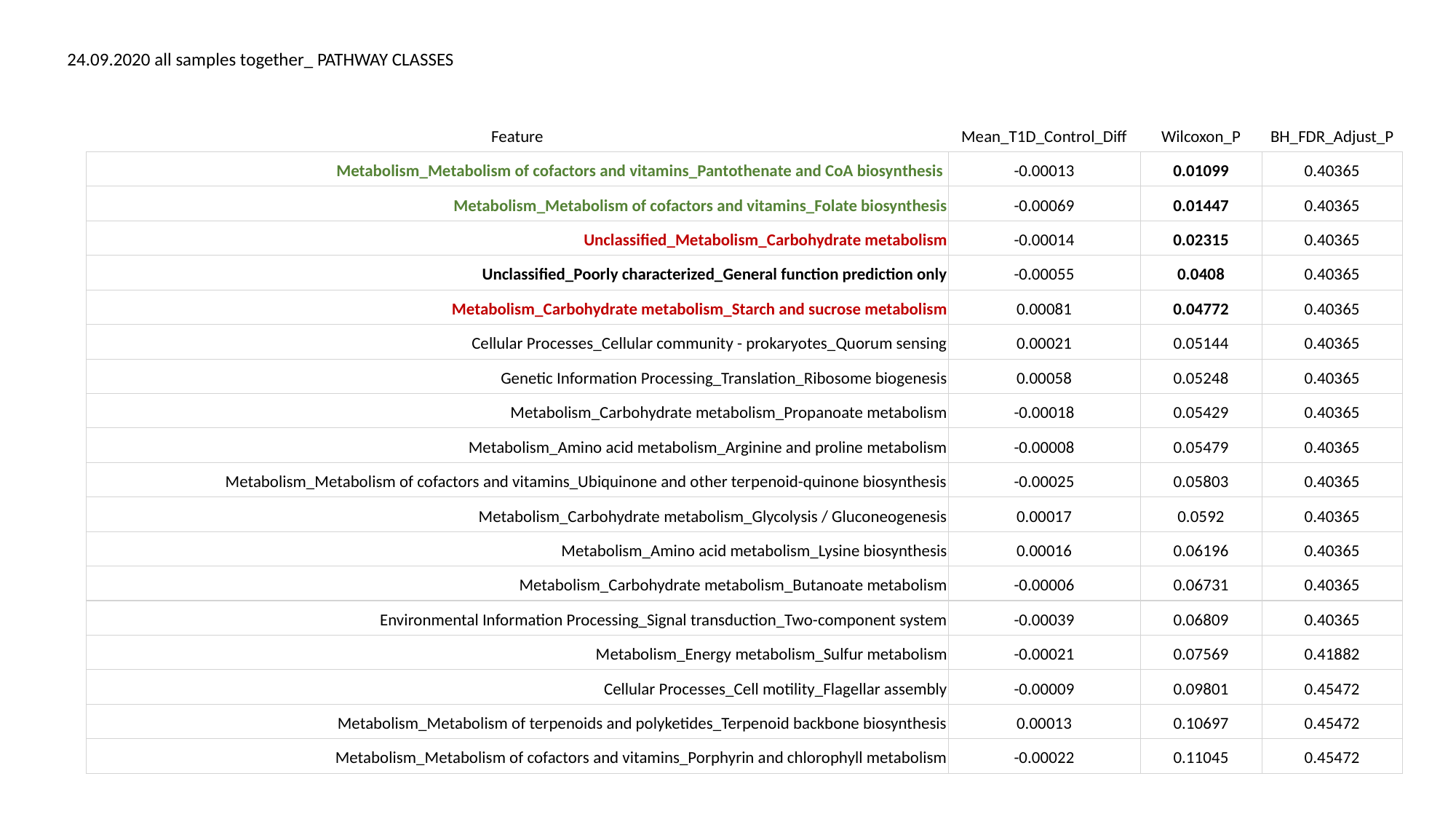

24.09.2020 all samples together_ PATHWAY CLASSES
| Feature | Mean\_T1D\_Control\_Diff | Wilcoxon\_P | BH\_FDR\_Adjust\_P |
| --- | --- | --- | --- |
| Metabolism\_Metabolism of cofactors and vitamins\_Pantothenate and CoA biosynthesis | -0.00013 | 0.01099 | 0.40365 |
| Metabolism\_Metabolism of cofactors and vitamins\_Folate biosynthesis | -0.00069 | 0.01447 | 0.40365 |
| Unclassified\_Metabolism\_Carbohydrate metabolism | -0.00014 | 0.02315 | 0.40365 |
| Unclassified\_Poorly characterized\_General function prediction only | -0.00055 | 0.0408 | 0.40365 |
| Metabolism\_Carbohydrate metabolism\_Starch and sucrose metabolism | 0.00081 | 0.04772 | 0.40365 |
| Cellular Processes\_Cellular community - prokaryotes\_Quorum sensing | 0.00021 | 0.05144 | 0.40365 |
| Genetic Information Processing\_Translation\_Ribosome biogenesis | 0.00058 | 0.05248 | 0.40365 |
| Metabolism\_Carbohydrate metabolism\_Propanoate metabolism | -0.00018 | 0.05429 | 0.40365 |
| Metabolism\_Amino acid metabolism\_Arginine and proline metabolism | -0.00008 | 0.05479 | 0.40365 |
| Metabolism\_Metabolism of cofactors and vitamins\_Ubiquinone and other terpenoid-quinone biosynthesis | -0.00025 | 0.05803 | 0.40365 |
| Metabolism\_Carbohydrate metabolism\_Glycolysis / Gluconeogenesis | 0.00017 | 0.0592 | 0.40365 |
| Metabolism\_Amino acid metabolism\_Lysine biosynthesis | 0.00016 | 0.06196 | 0.40365 |
| Metabolism\_Carbohydrate metabolism\_Butanoate metabolism | -0.00006 | 0.06731 | 0.40365 |
| Environmental Information Processing\_Signal transduction\_Two-component system | -0.00039 | 0.06809 | 0.40365 |
| Metabolism\_Energy metabolism\_Sulfur metabolism | -0.00021 | 0.07569 | 0.41882 |
| Cellular Processes\_Cell motility\_Flagellar assembly | -0.00009 | 0.09801 | 0.45472 |
| Metabolism\_Metabolism of terpenoids and polyketides\_Terpenoid backbone biosynthesis | 0.00013 | 0.10697 | 0.45472 |
| Metabolism\_Metabolism of cofactors and vitamins\_Porphyrin and chlorophyll metabolism | -0.00022 | 0.11045 | 0.45472 |